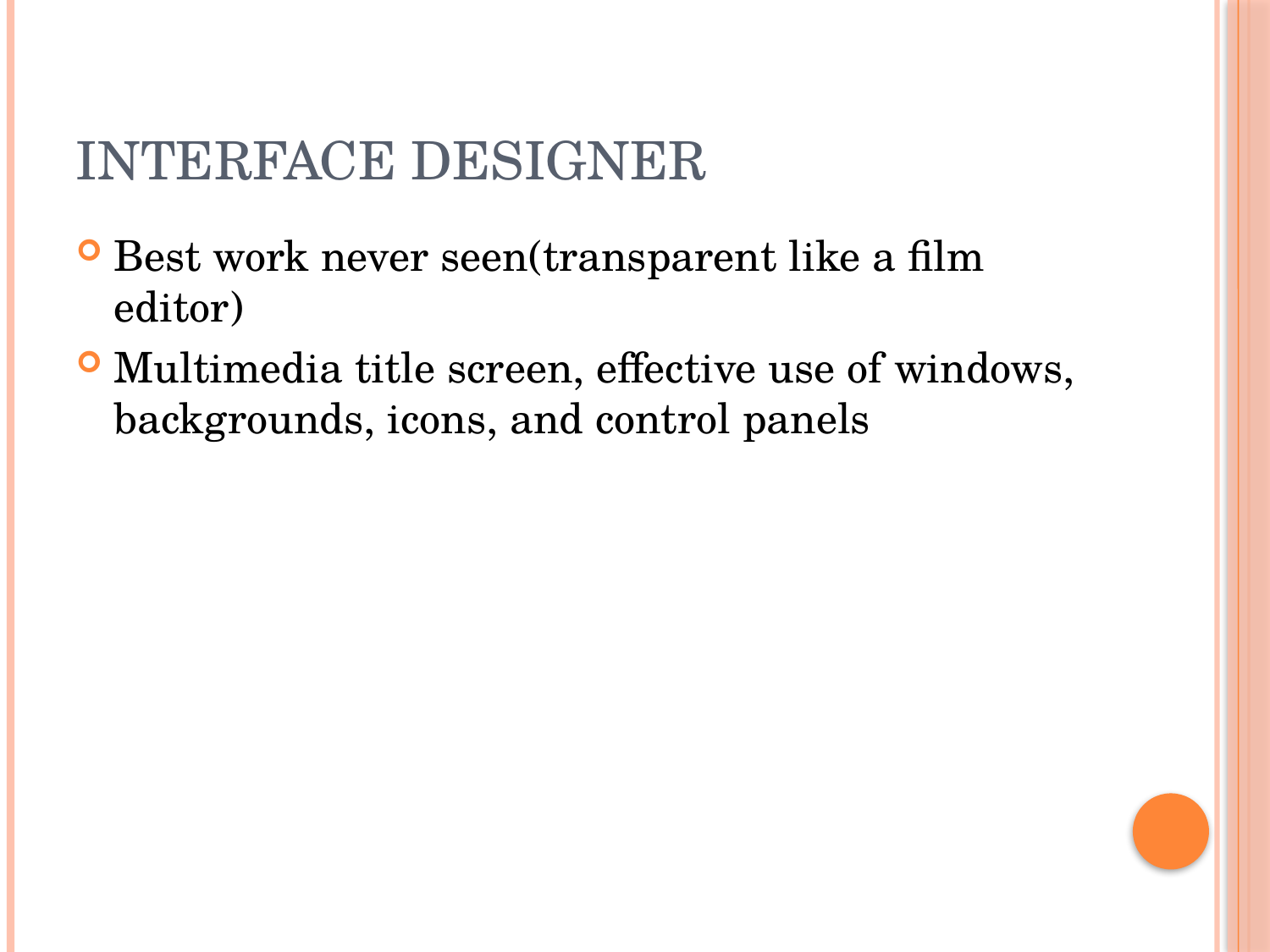

# Interface Designer
Best work never seen(transparent like a film editor)
Multimedia title screen, effective use of windows, backgrounds, icons, and control panels